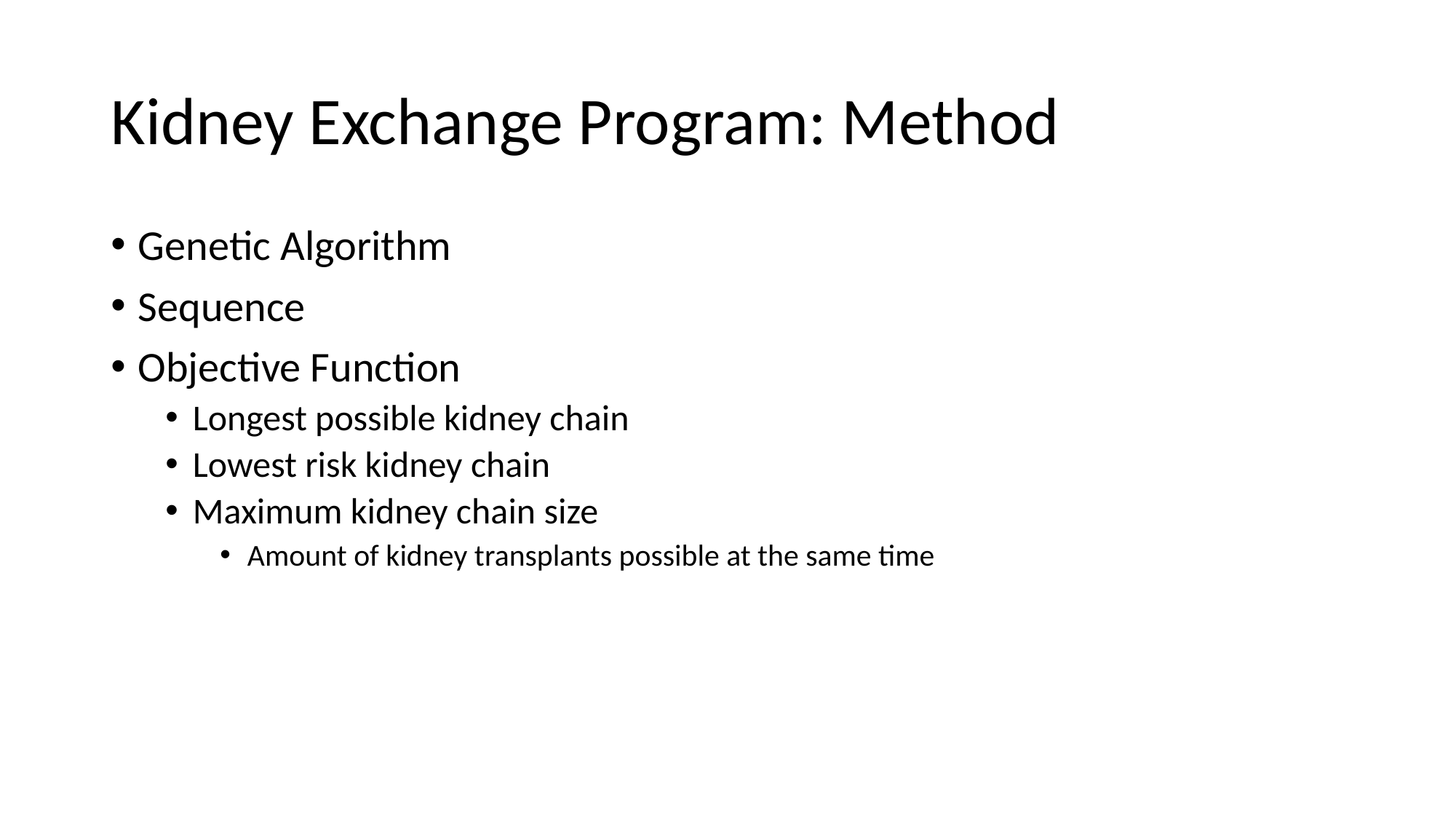

# Kidney Exchange Program: Method
Genetic Algorithm
Sequence
Objective Function
Longest possible kidney chain
Lowest risk kidney chain
Maximum kidney chain size
Amount of kidney transplants possible at the same time